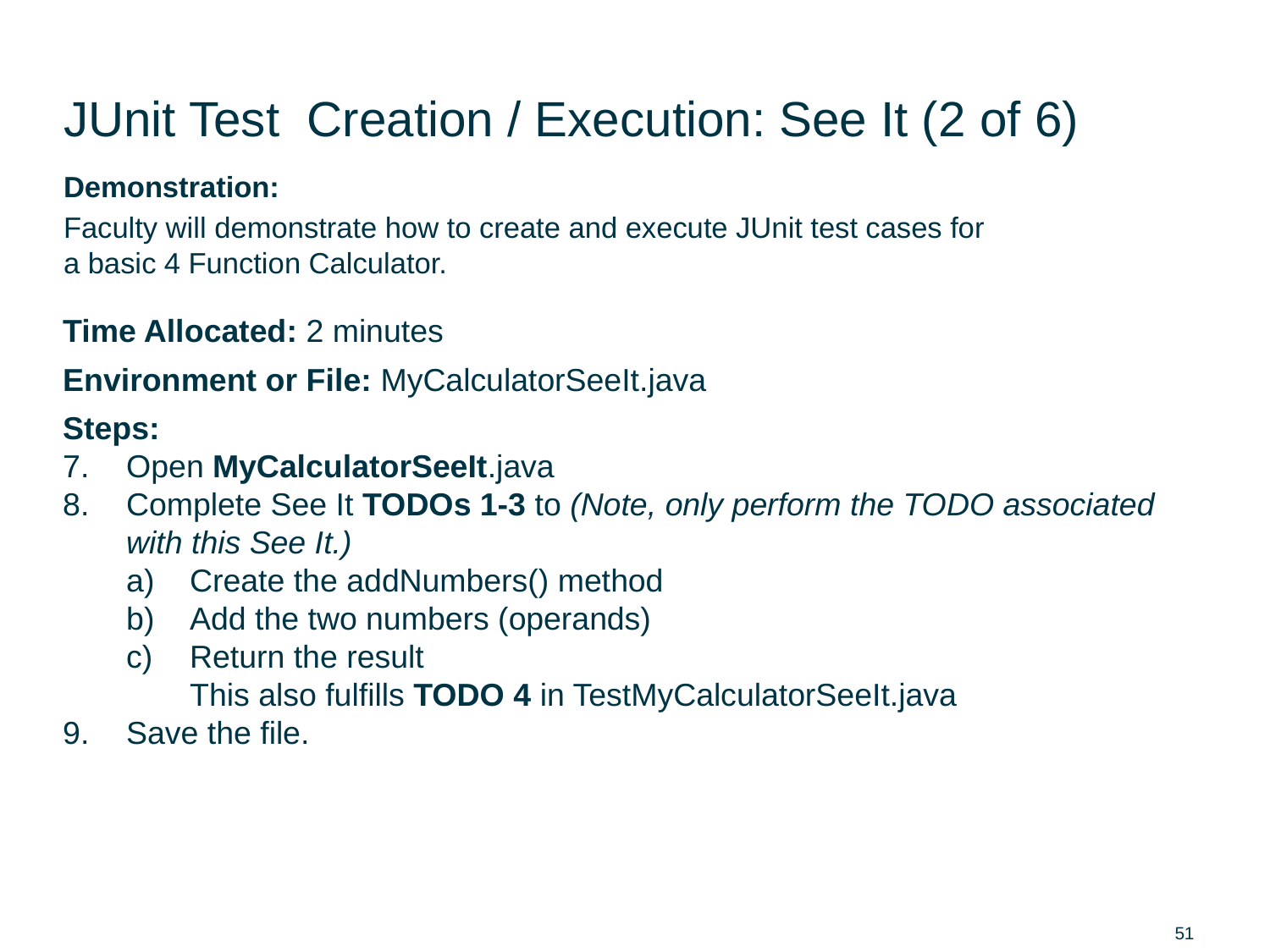

# JUnit Test  Creation / Execution: See It (2 of 6)
Demonstration:
Faculty will demonstrate how to create and execute JUnit test cases for a basic 4 Function Calculator.

Time Allocated: 2 minutes
Environment or File: MyCalculatorSeeIt.java
Steps:
Open MyCalculatorSeeIt.java
Complete See It TODOs 1-3 to (Note, only perform the TODO associated with this See It.)
Create the addNumbers() method
Add the two numbers (operands)
Return the result
This also fulfills TODO 4 in TestMyCalculatorSeeIt.java
Save the file.
51